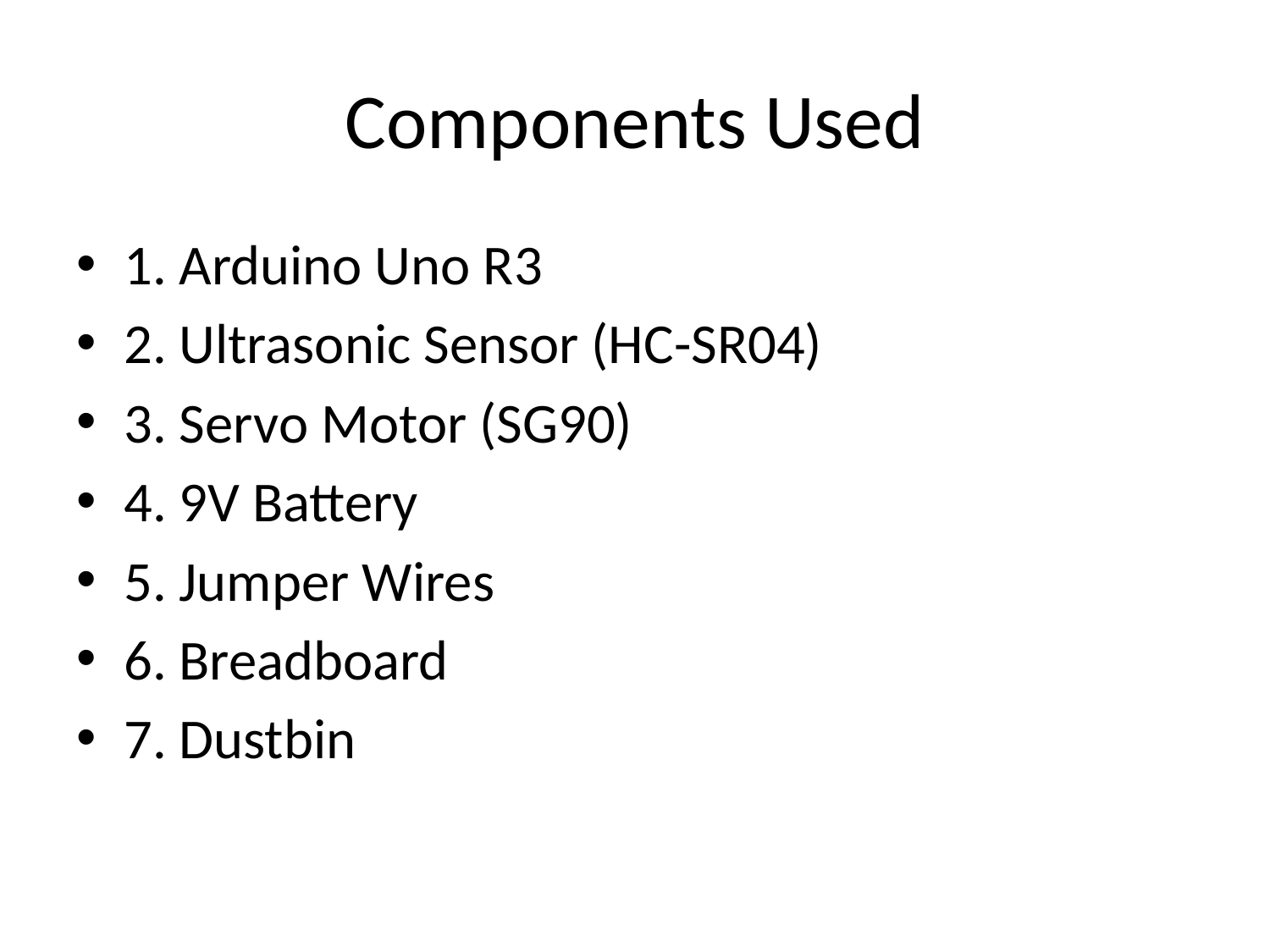

# Components Used
1. Arduino Uno R3
2. Ultrasonic Sensor (HC-SR04)
3. Servo Motor (SG90)
4. 9V Battery
5. Jumper Wires
6. Breadboard
7. Dustbin